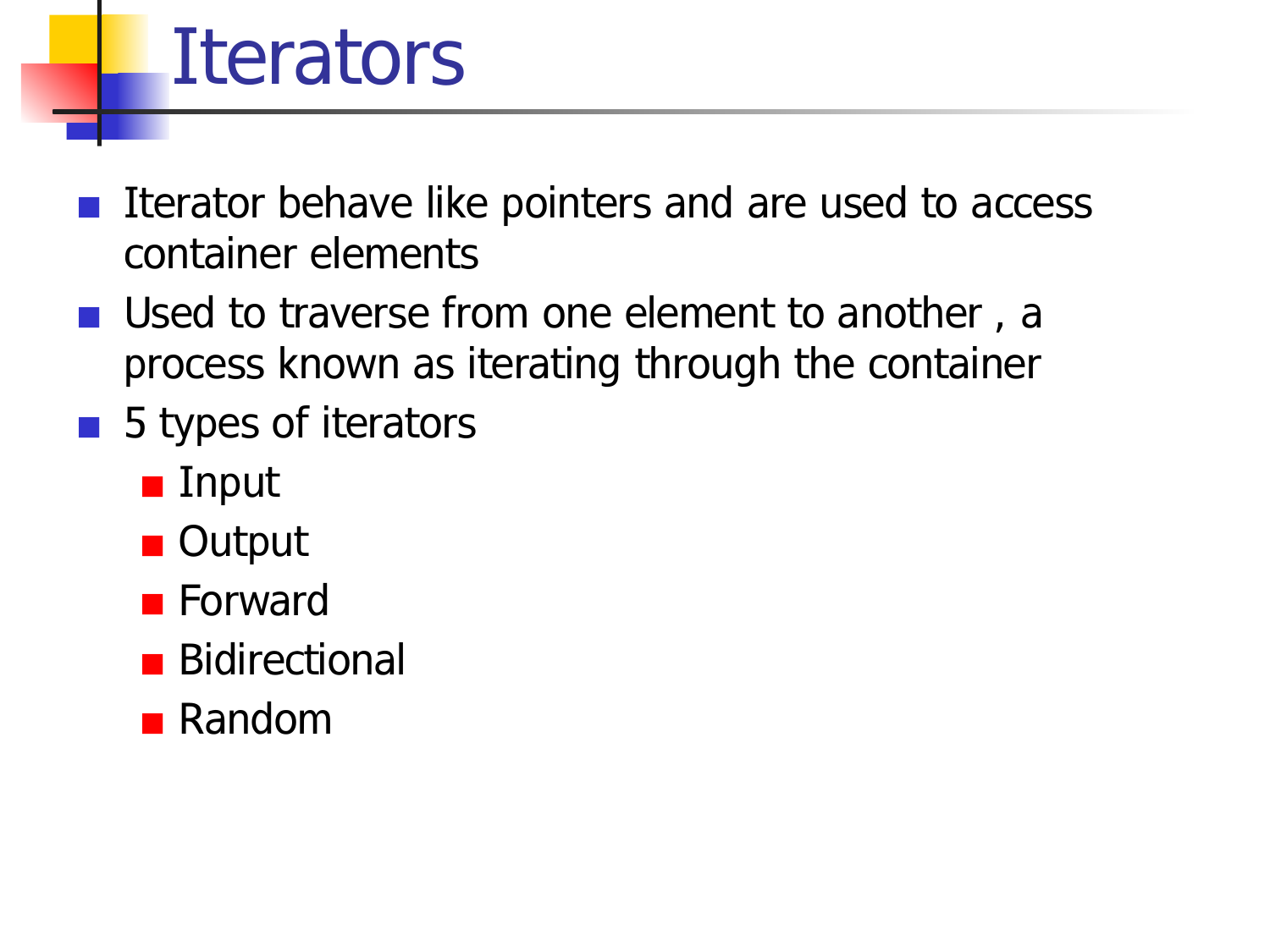

# Iterators
Iterator behave like pointers and are used to access container elements
Used to traverse from one element to another , a process known as iterating through the container
5 types of iterators
Input
Output
Forward
Bidirectional
Random